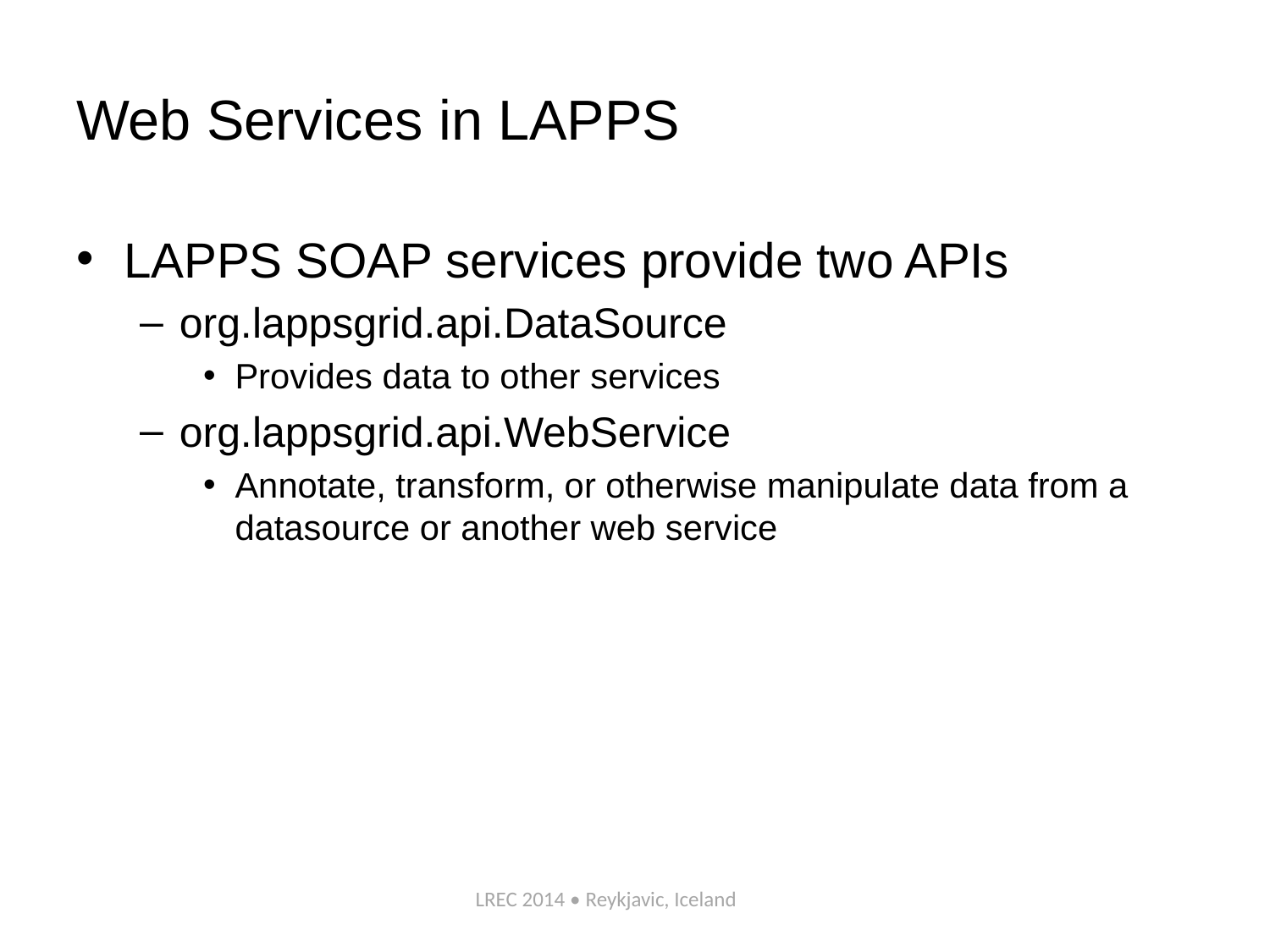

# Web Services in LAPPS
LAPPS SOAP services provide two APIs
org.lappsgrid.api.DataSource
Provides data to other services
org.lappsgrid.api.WebService
Annotate, transform, or otherwise manipulate data from a datasource or another web service